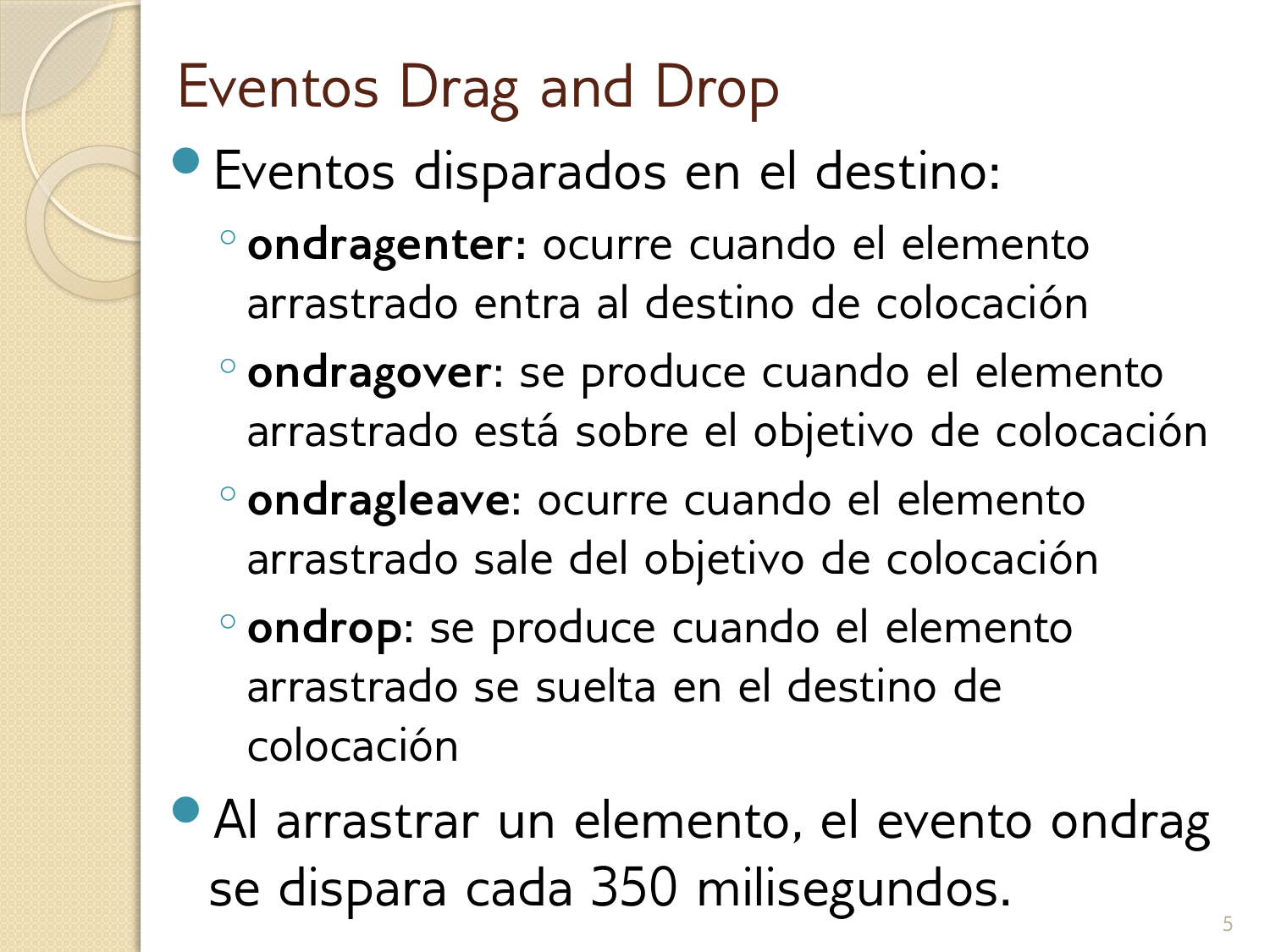

Eventos Drag and Drop
Eventos disparados en el destino:
ondragenter: ocurre cuando el elemento arrastrado entra al destino de colocación
ondragover: se produce cuando el elemento arrastrado está sobre el objetivo de colocación
ondragleave: ocurre cuando el elemento arrastrado sale del objetivo de colocación
ondrop: se produce cuando el elemento arrastrado se suelta en el destino de colocación
Al arrastrar un elemento, el evento ondrag se dispara cada 350 milisegundos.

5